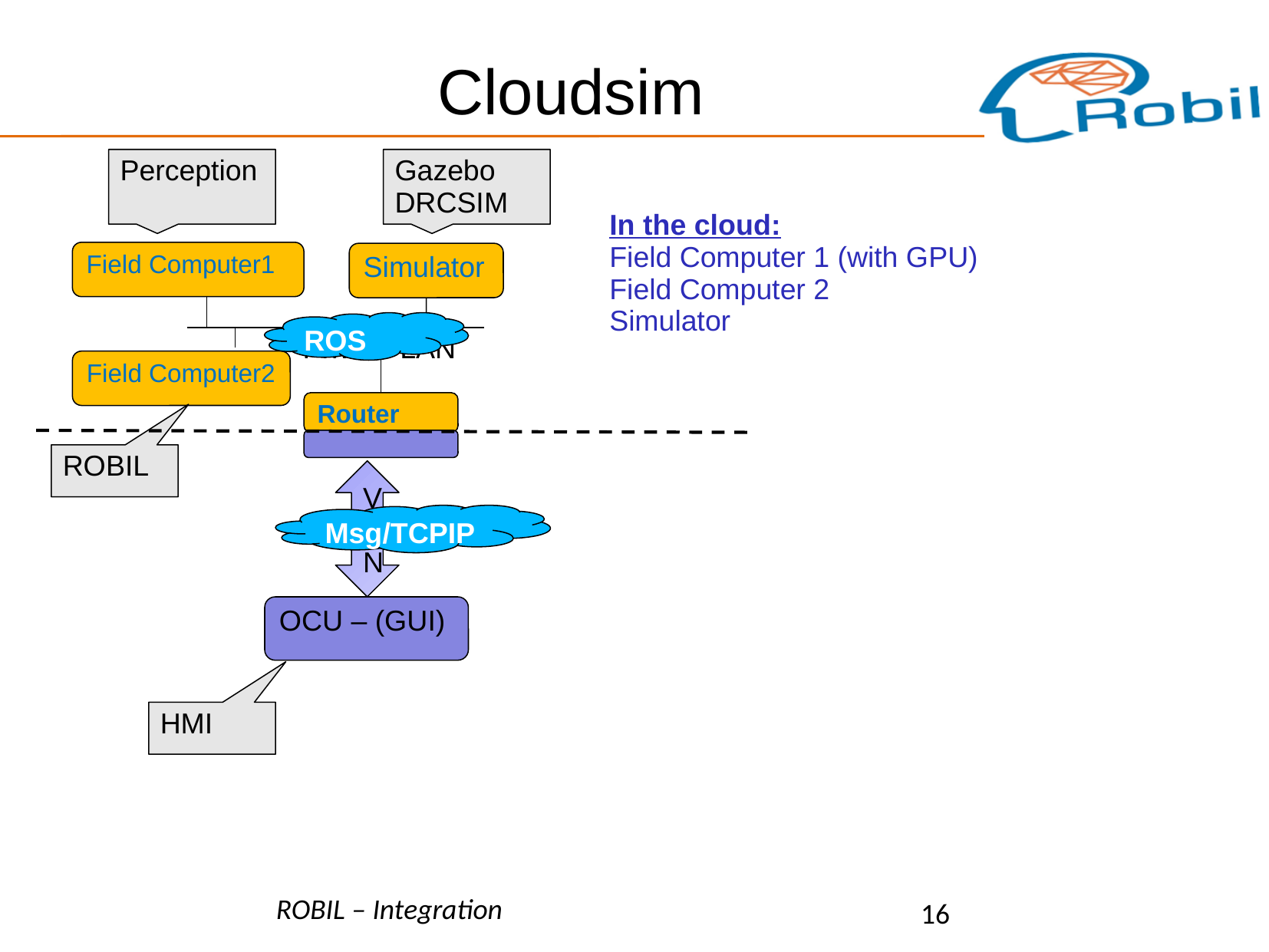

Cloudsim
Perception
Gazebo
DRCSIM
In the cloud:
Field Computer 1 (with GPU)
Field Computer 2
Simulator
Field Computer1
Simulator
Private LAN
Field Computer2
Router

VPN
OCU – (GUI)
ROS
ROBIL
Msg/TCPIP
HMI
ROBIL – Integration
16